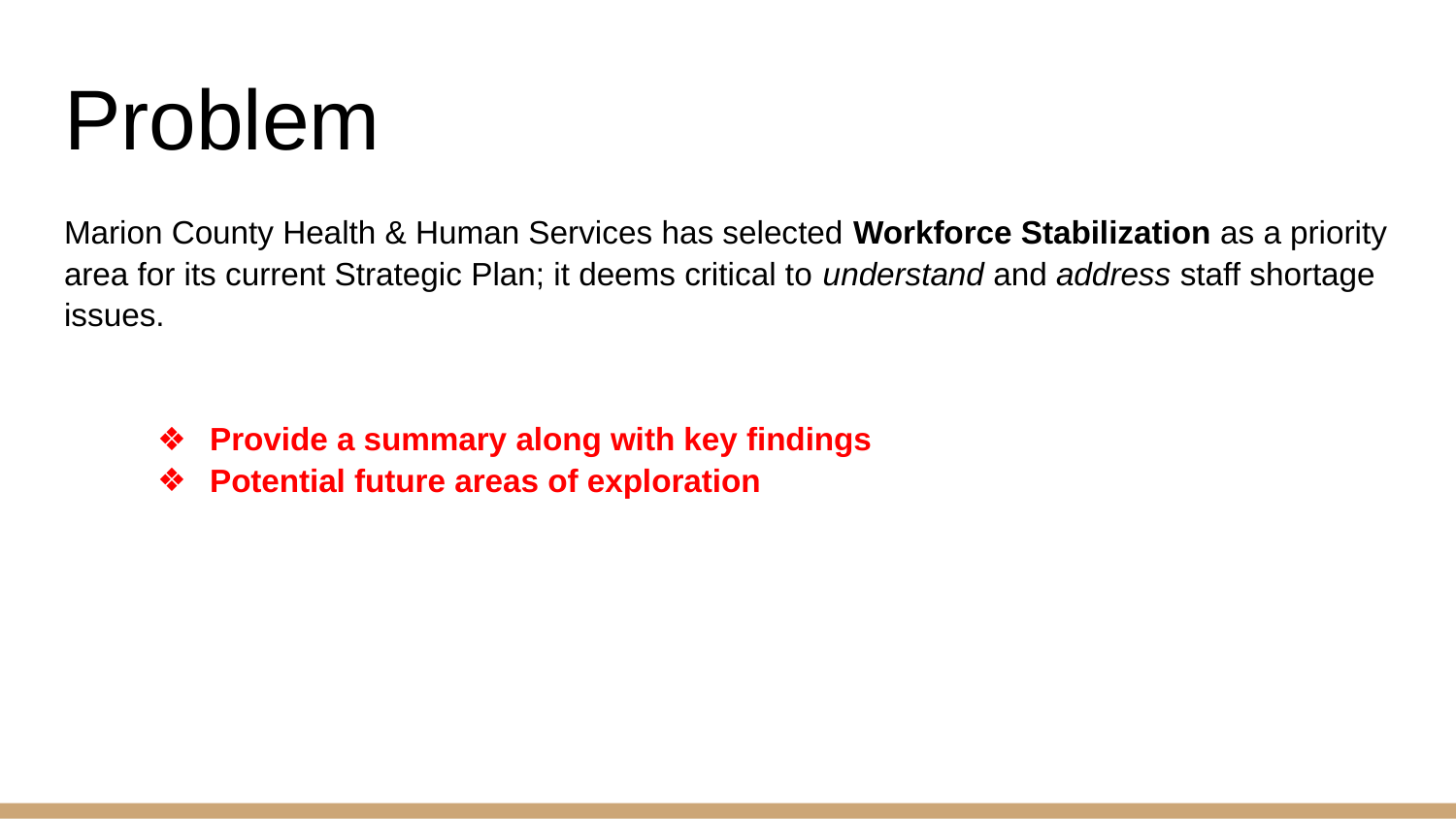

# Problem
Marion County Health & Human Services has selected Workforce Stabilization as a priority area for its current Strategic Plan; it deems critical to understand and address staff shortage issues.

Provide a summary along with key findings
Potential future areas of exploration